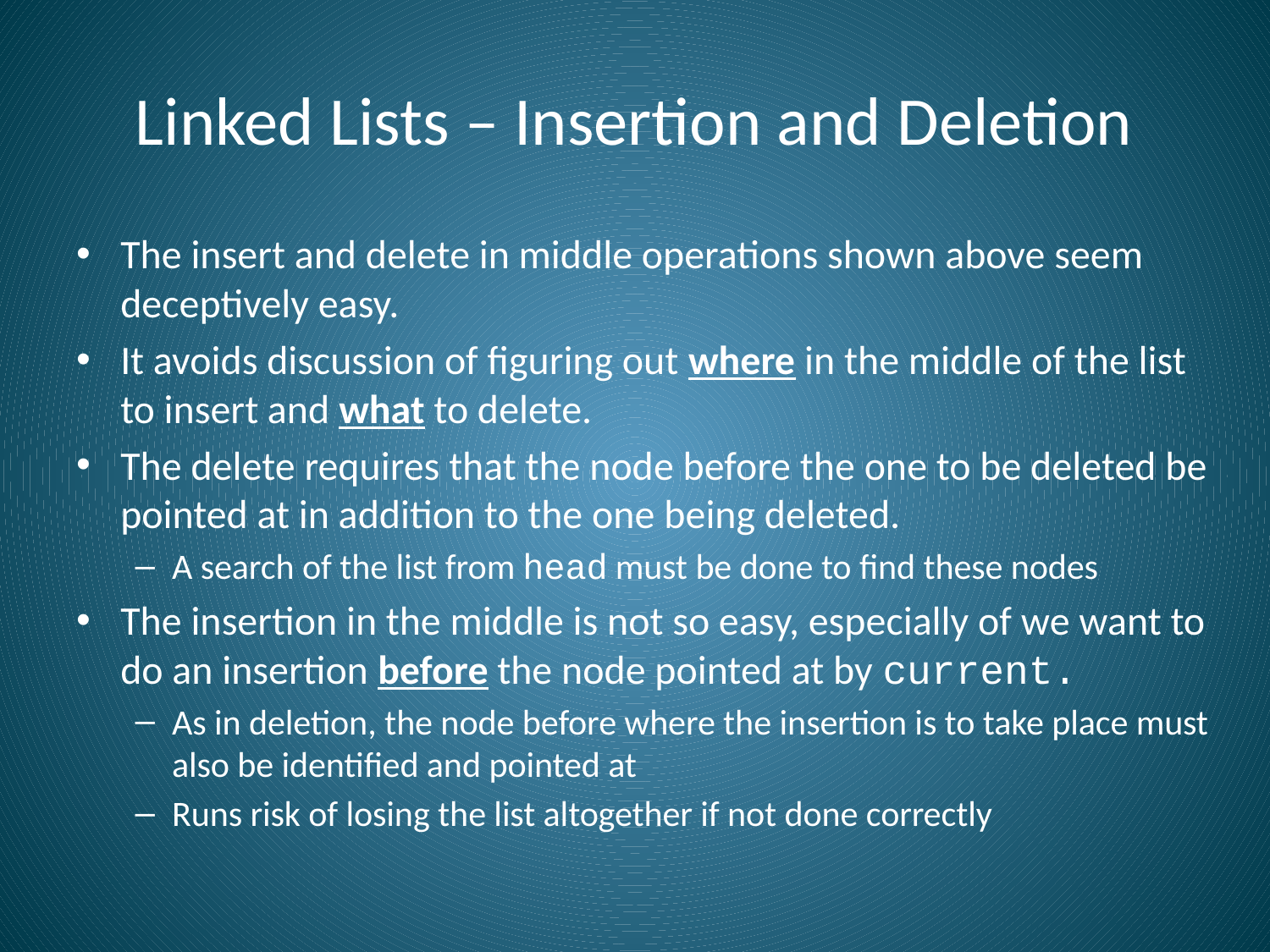

# Linked Lists – Insertion and Deletion
The insert and delete in middle operations shown above seem deceptively easy.
It avoids discussion of figuring out where in the middle of the list to insert and what to delete.
The delete requires that the node before the one to be deleted be pointed at in addition to the one being deleted.
A search of the list from head must be done to find these nodes
The insertion in the middle is not so easy, especially of we want to do an insertion before the node pointed at by current.
As in deletion, the node before where the insertion is to take place must also be identified and pointed at
Runs risk of losing the list altogether if not done correctly